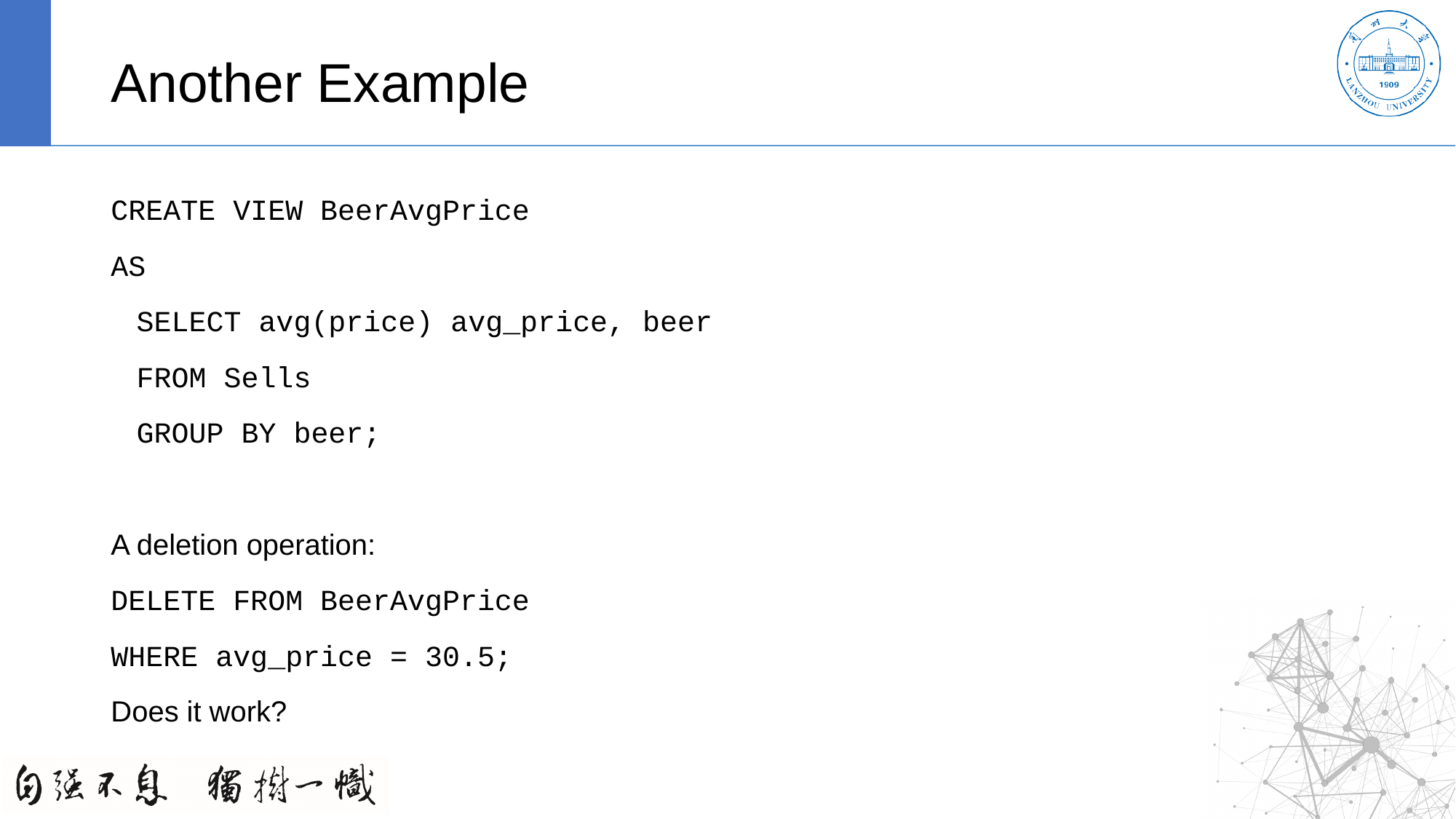

# Another Example
CREATE VIEW BeerAvgPrice
AS
	SELECT avg(price) avg_price, beer
	FROM Sells
	GROUP BY beer;

A deletion operation:
DELETE FROM BeerAvgPrice
WHERE avg_price = 30.5;
Does it work?